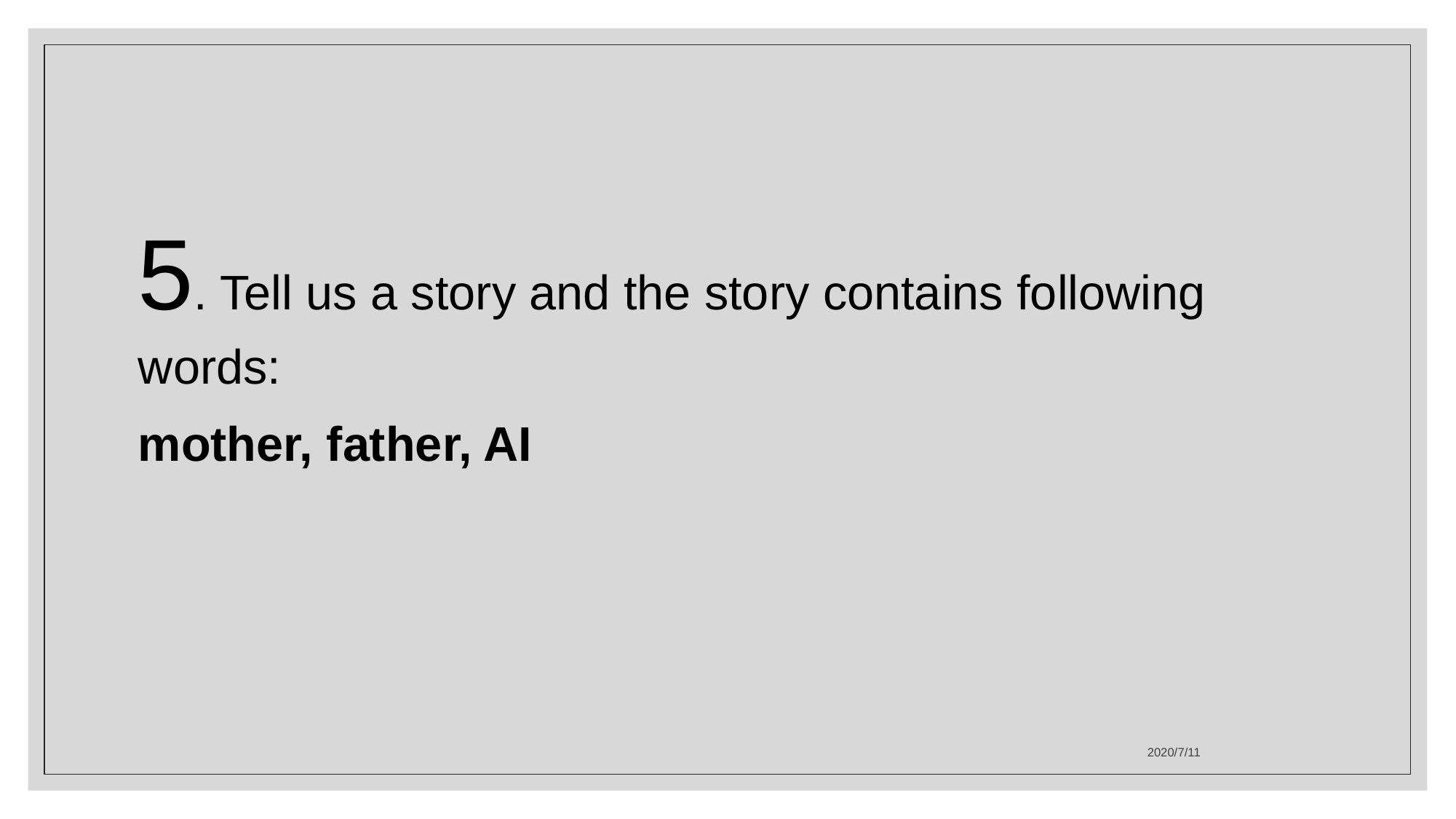

5. Tell us a story and the story contains following words:
mother, father, AI
2020/7/11